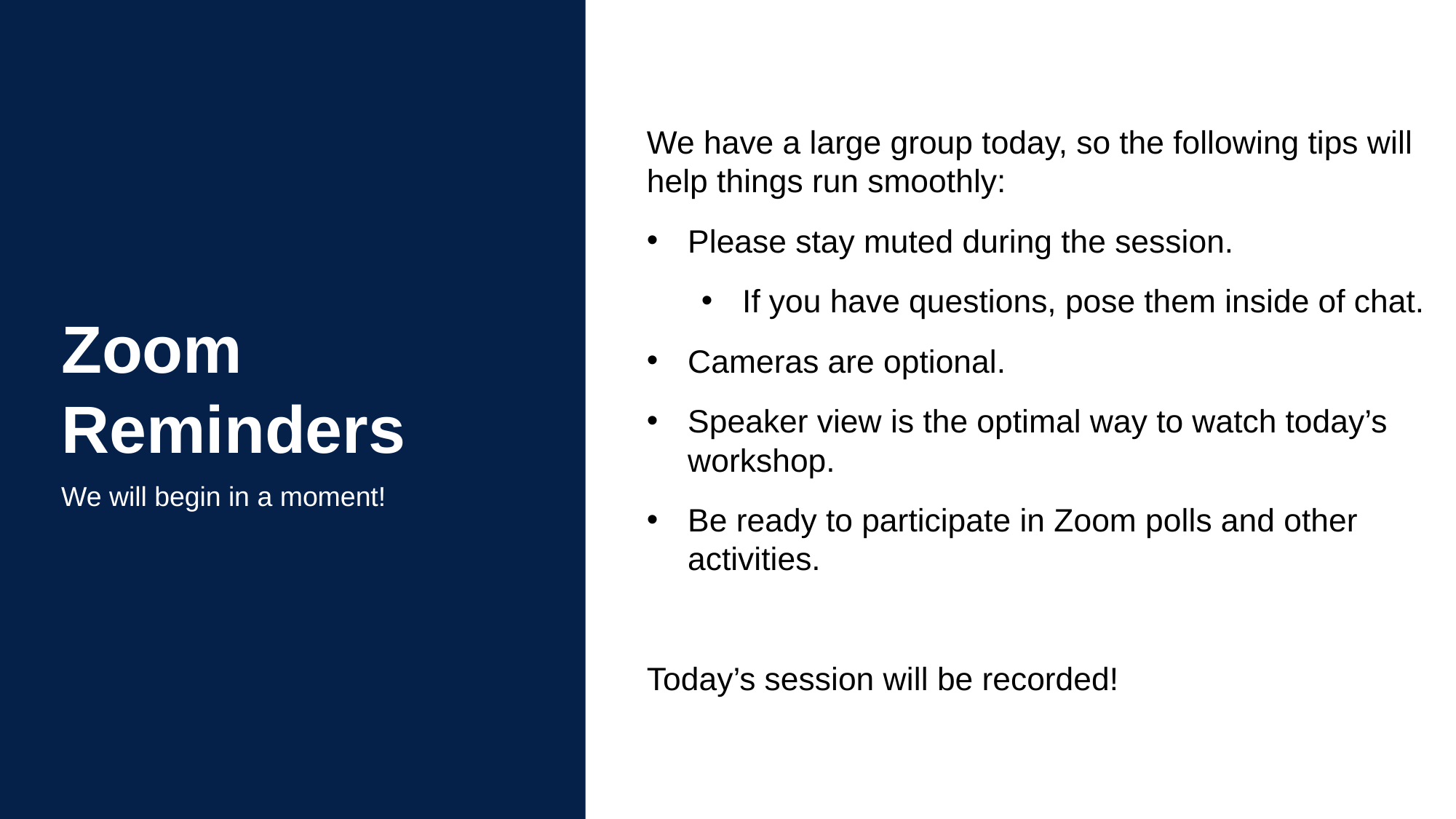

We have a large group today, so the following tips will help things run smoothly:
Please stay muted during the session.
If you have questions, pose them inside of chat.
Cameras are optional.
Speaker view is the optimal way to watch today’s workshop.
Be ready to participate in Zoom polls and other activities.

Today’s session will be recorded!
Zoom Reminders
We will begin in a moment!